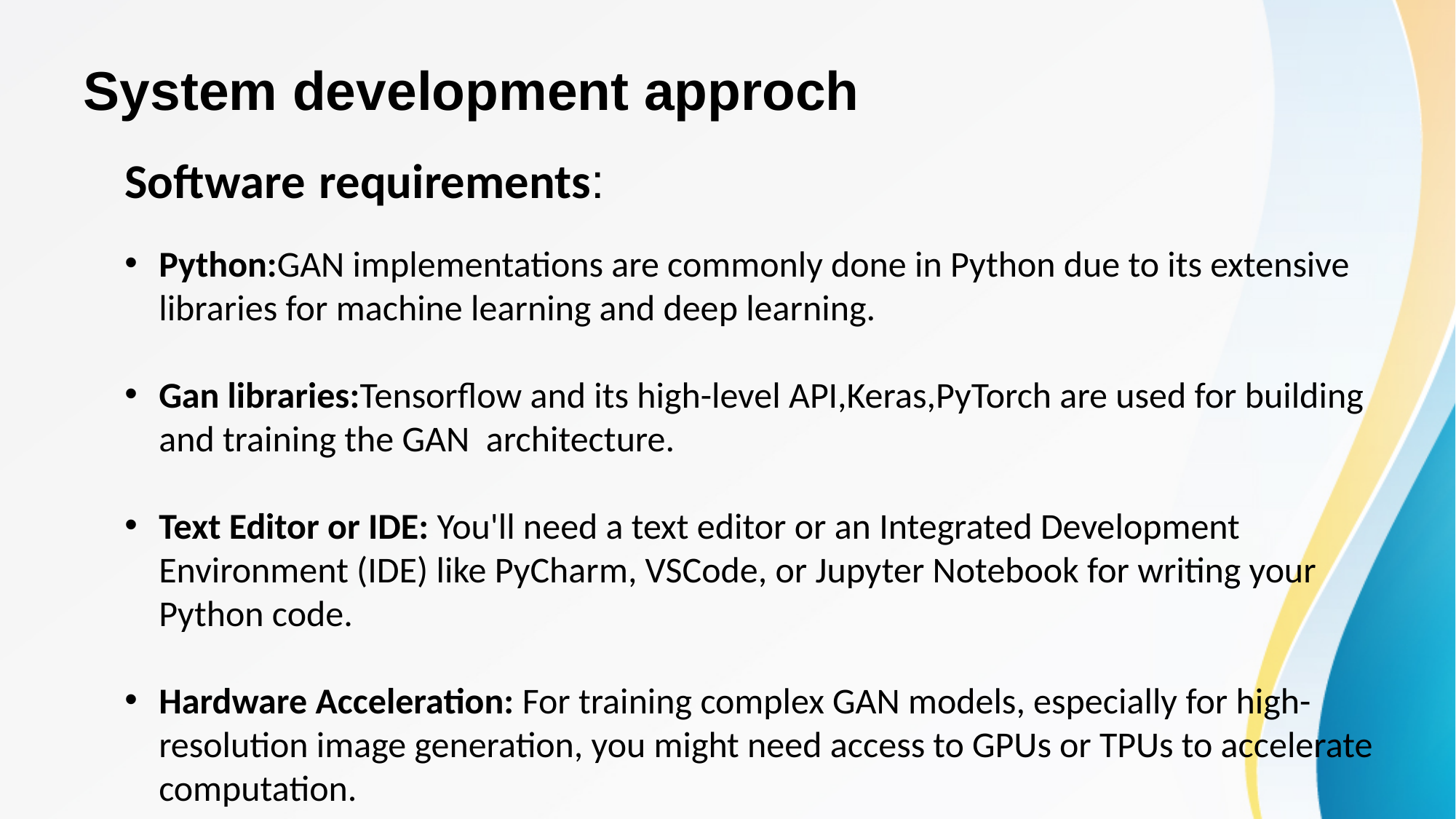

# System development approch

Software requirements:

Python:GAN implementations are commonly done in Python due to its extensive libraries for machine learning and deep learning.

Gan libraries:Tensorflow and its high-level API,Keras,PyTorch are used for building and training the GAN  architecture.

Text Editor or IDE: You'll need a text editor or an Integrated Development Environment (IDE) like PyCharm, VSCode, or Jupyter Notebook for writing your Python code.

Hardware Acceleration: For training complex GAN models, especially for high-resolution image generation, you might need access to GPUs or TPUs to accelerate computation.